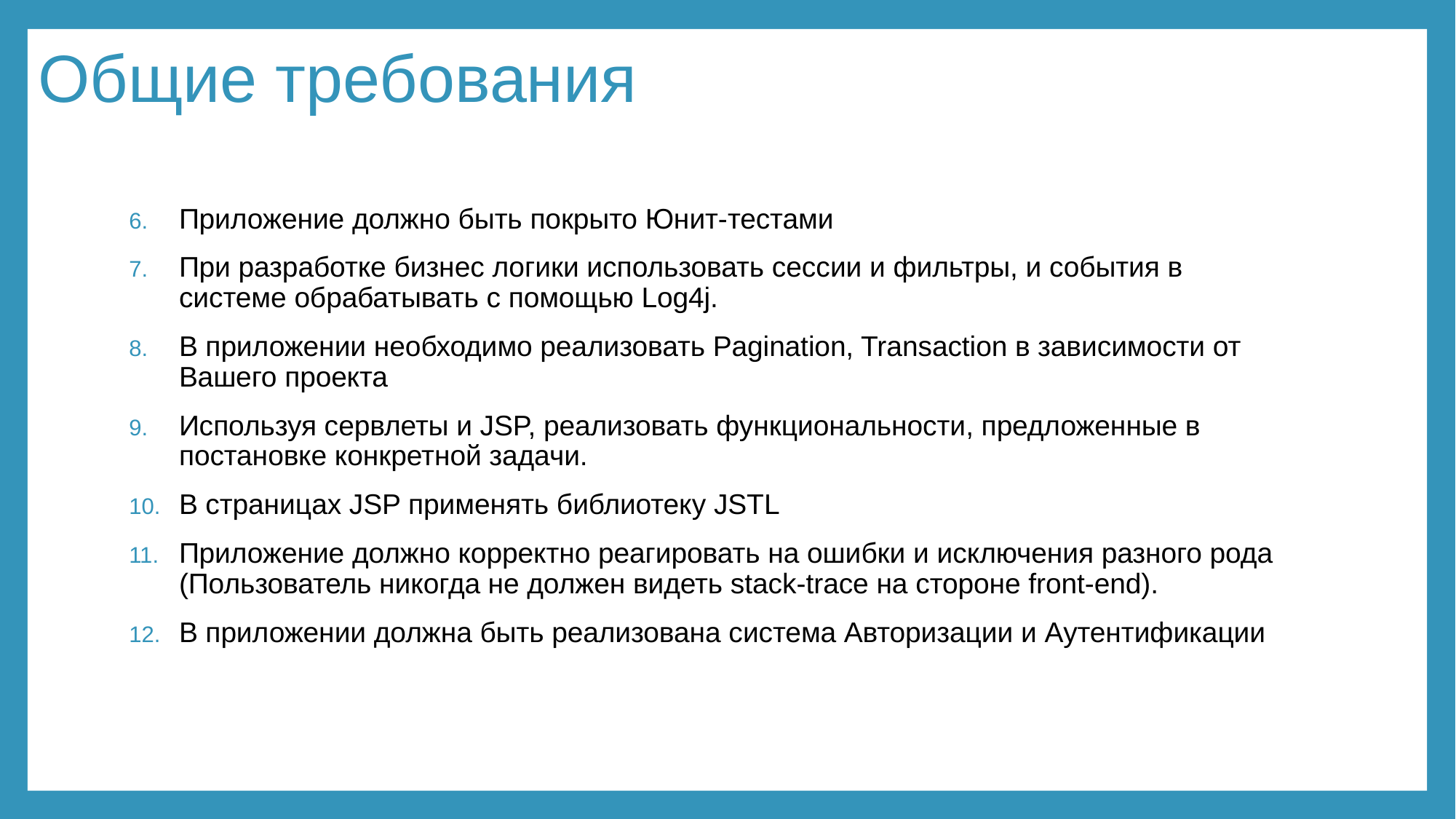

# Общие требования
Приложение должно быть покрыто Юнит-тестами
При разработке бизнес логики использовать сессии и фильтры, и события в системе обрабатывать с помощью Log4j.
В приложении необходимо реализовать Pagination, Transaction в зависимости от Вашего проекта
Используя сервлеты и JSP, реализовать функциональности, предложенные в постановке конкретной задачи.
В страницах JSP применять библиотеку JSTL
Приложение должно корректно реагировать на ошибки и исключения разного рода (Пользователь никогда не должен видеть stack-trace на стороне front-end).
В приложении должна быть реализована система Авторизации и Аутентификации